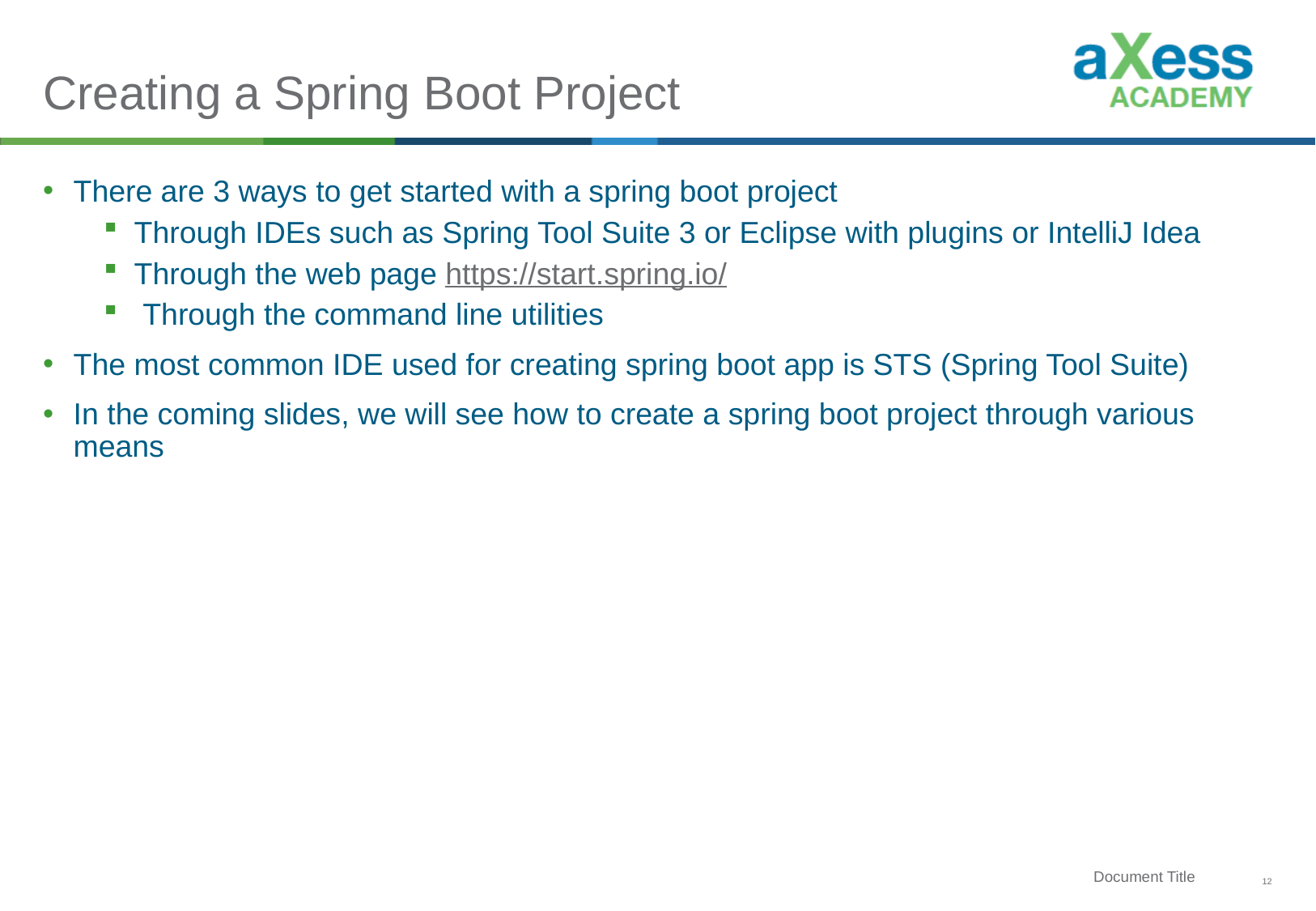

# Creating a Spring Boot Project
There are 3 ways to get started with a spring boot project
Through IDEs such as Spring Tool Suite 3 or Eclipse with plugins or IntelliJ Idea
Through the web page https://start.spring.io/
 Through the command line utilities
The most common IDE used for creating spring boot app is STS (Spring Tool Suite)
In the coming slides, we will see how to create a spring boot project through various means